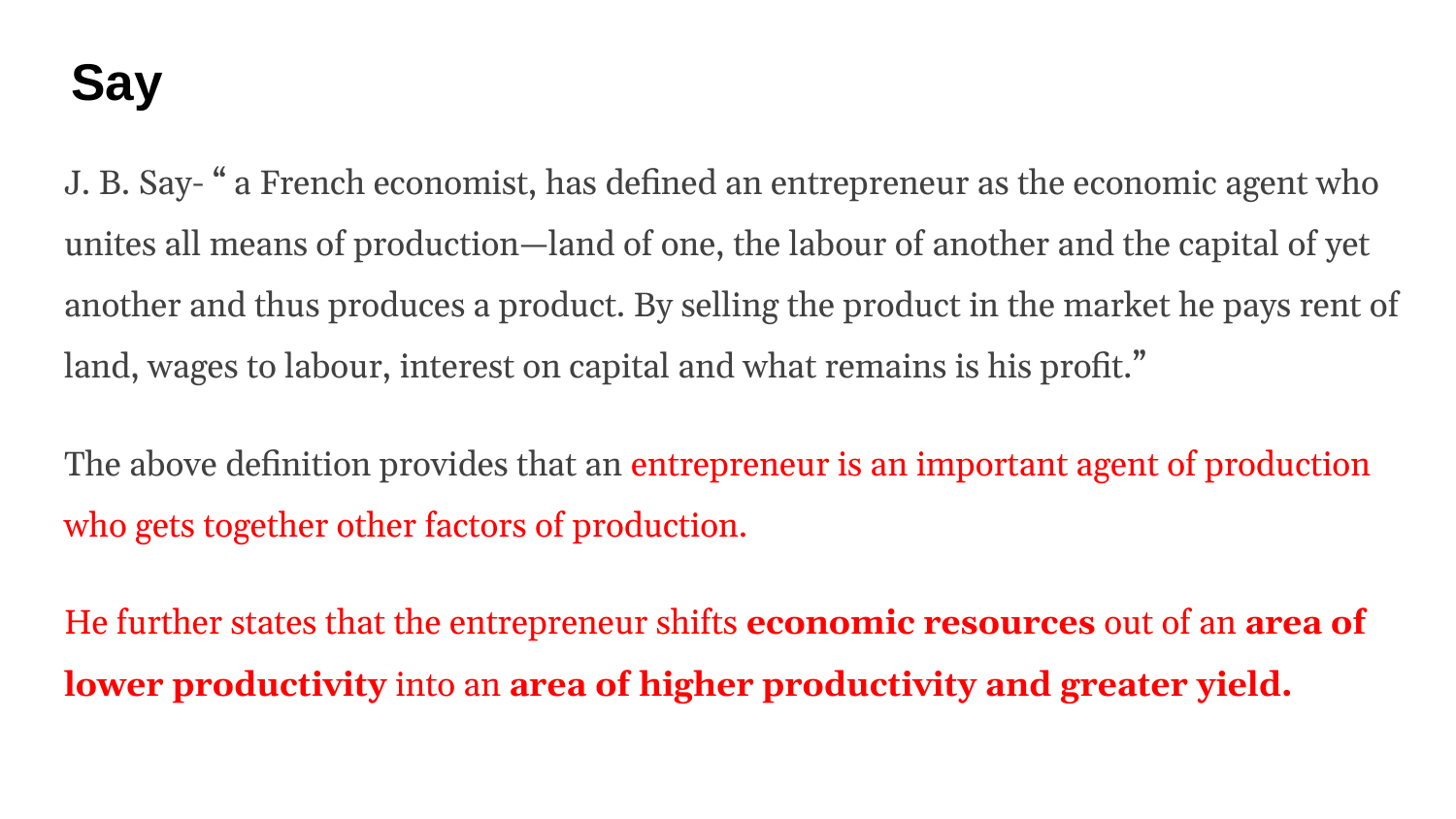

# Say
J. B. Say- “ a French economist, has defined an entrepreneur as the economic agent who unites all means of production—land of one, the labour of another and the capital of yet another and thus produces a product. By selling the product in the market he pays rent of land, wages to labour, interest on capital and what remains is his profit.”
The above definition provides that an entrepreneur is an important agent of production who gets together other factors of production.
He further states that the entrepreneur shifts economic resources out of an area of lower productivity into an area of higher productivity and greater yield.